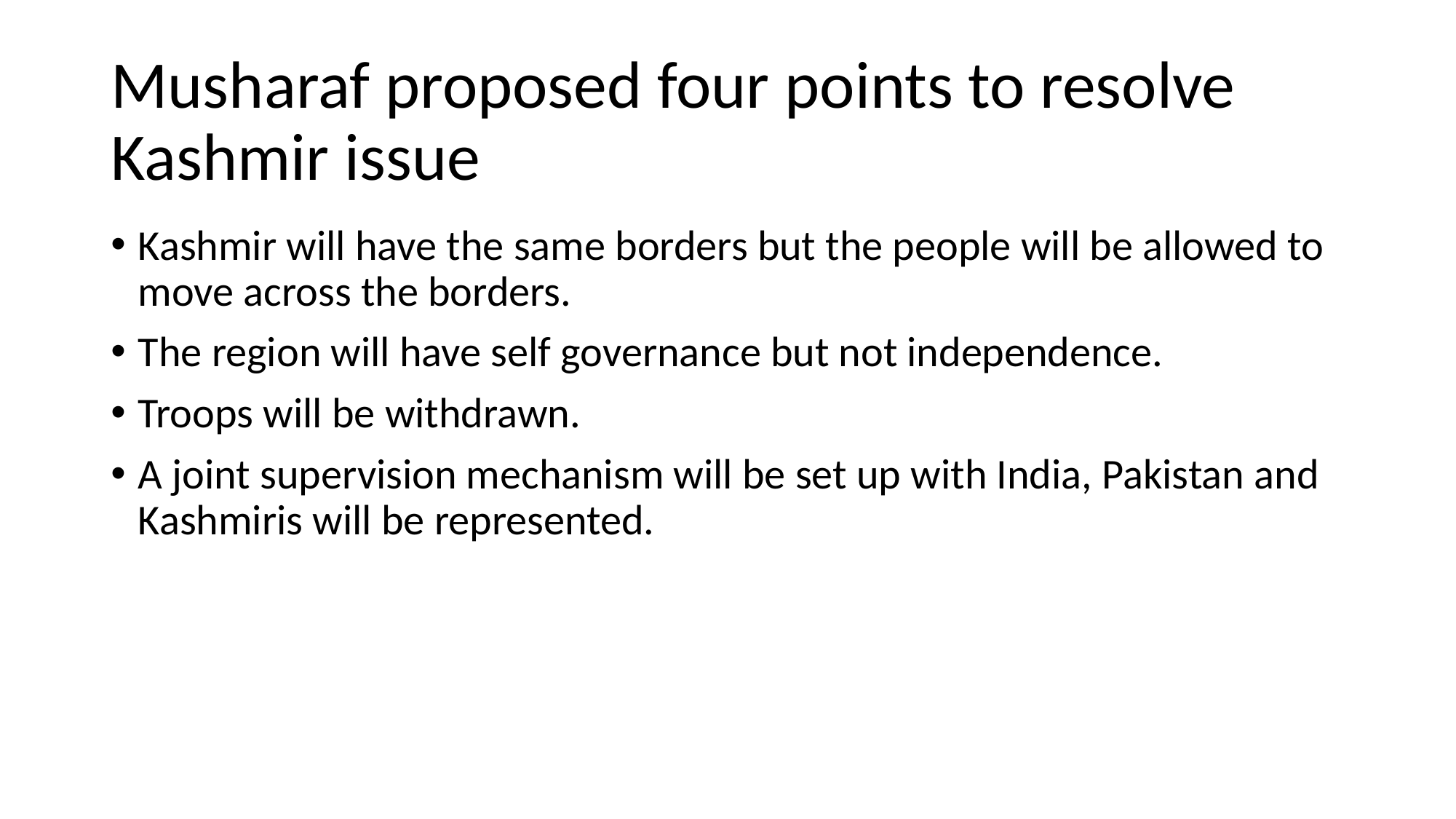

# Musharaf proposed four points to resolve Kashmir issue
Kashmir will have the same borders but the people will be allowed to move across the borders.
The region will have self governance but not independence.
Troops will be withdrawn.
A joint supervision mechanism will be set up with India, Pakistan and Kashmiris will be represented.